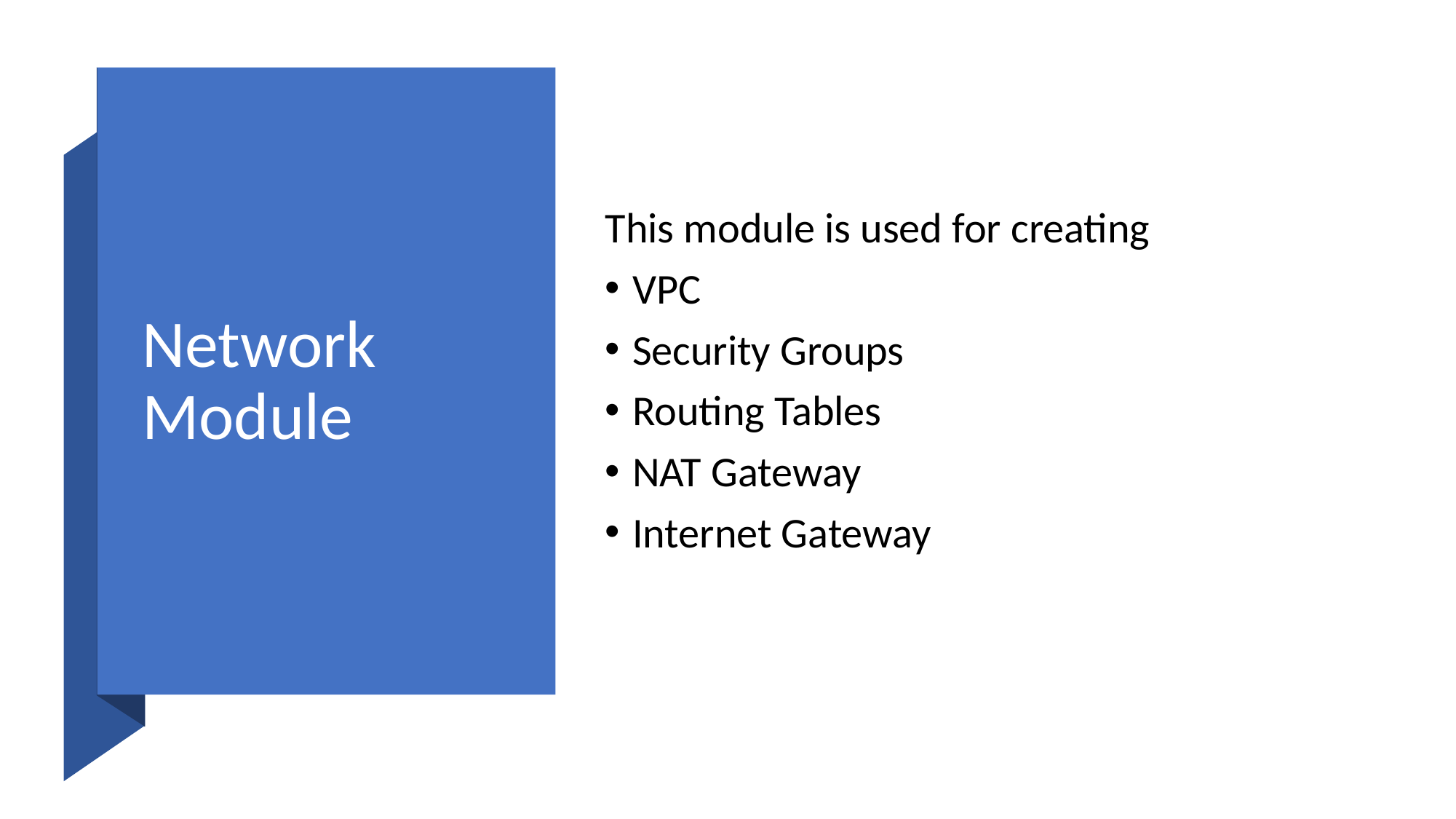

# Network Module
This module is used for creating
VPC
Security Groups
Routing Tables
NAT Gateway
Internet Gateway